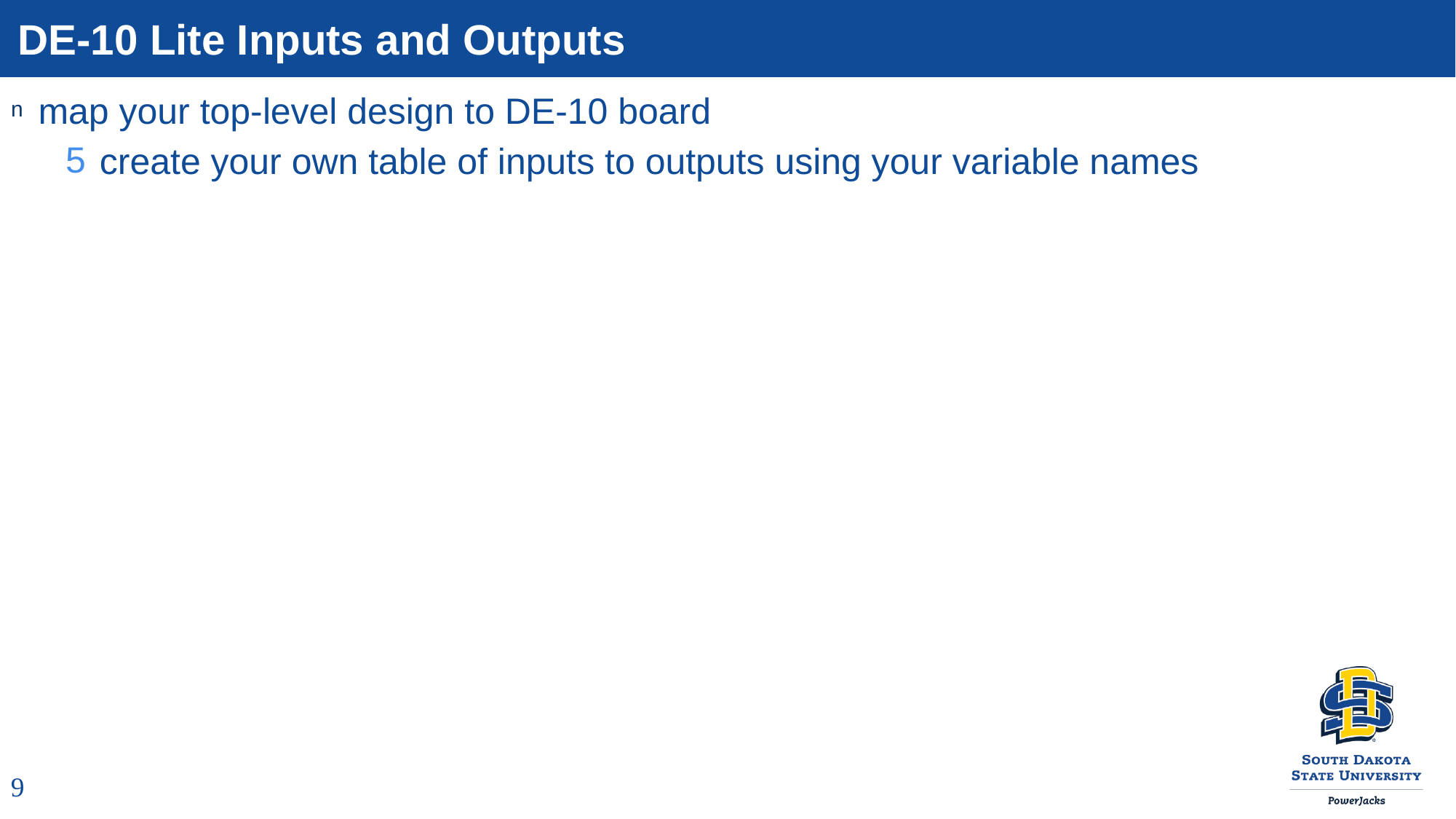

# DE-10 Lite Inputs and Outputs
map your top-level design to DE-10 board
create your own table of inputs to outputs using your variable names
9